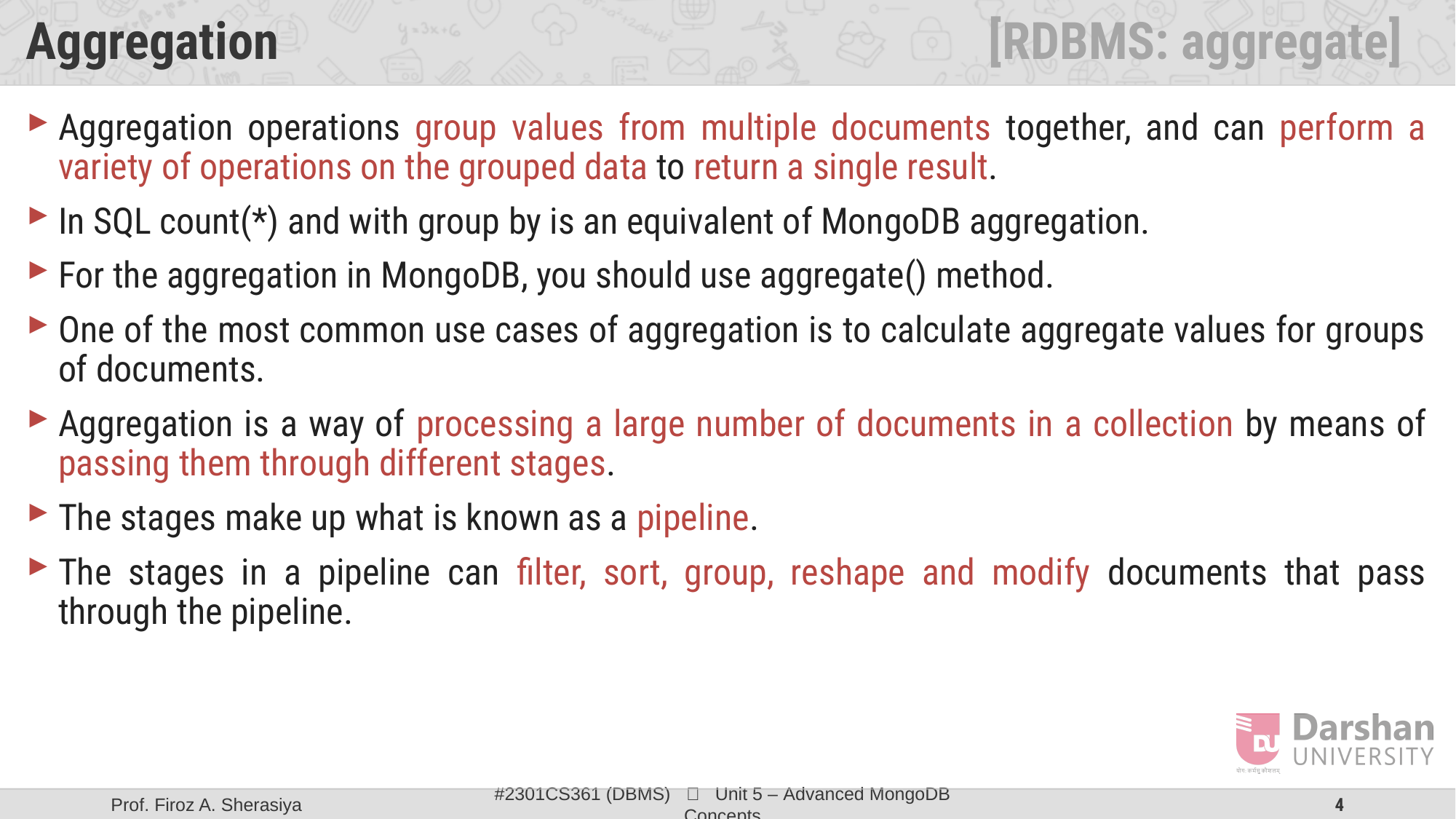

# Aggregation                                                            [RDBMS: aggregate]
Aggregation operations group values from multiple documents together, and can perform a variety of operations on the grouped data to return a single result.
In SQL count(*) and with group by is an equivalent of MongoDB aggregation.
For the aggregation in MongoDB, you should use aggregate() method.
One of the most common use cases of aggregation is to calculate aggregate values for groups of documents.
Aggregation is a way of processing a large number of documents in a collection by means of passing them through different stages.
The stages make up what is known as a pipeline.
The stages in a pipeline can filter, sort, group, reshape and modify documents that pass through the pipeline.